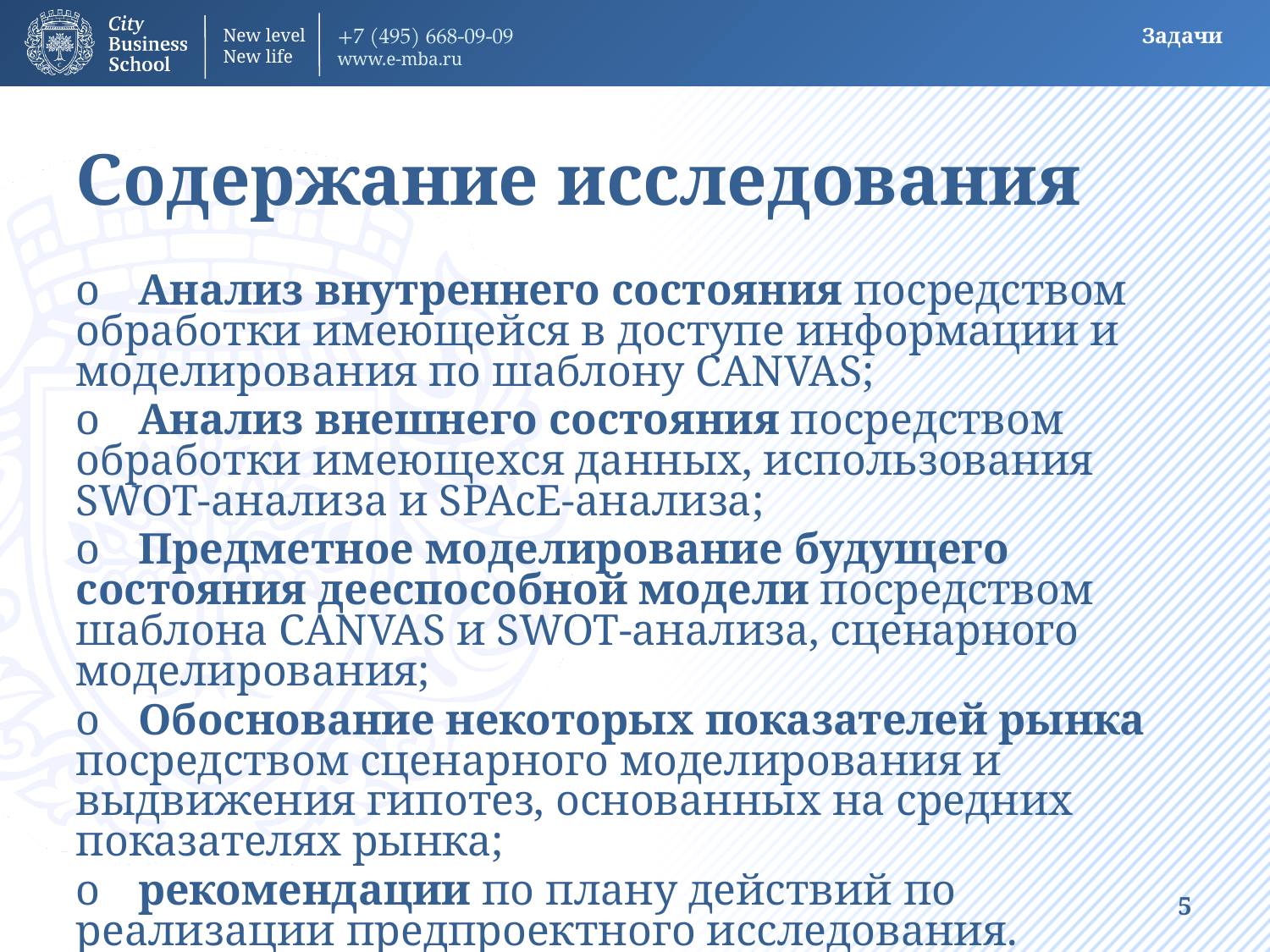

Задачи

Содержание исследования
o	Анализ внутреннего состояния посредством обработки имеющейся в доступе информации и моделирования по шаблону CANVAS;
o	Анализ внешнего состояния посредством обработки имеющехся данных, использования SWOT-анализа и SPAcE-анализа;
o	Предметное моделирование будущего состояния дееспособной модели посредством шаблона CANVAS и SWOT-анализа, сценарного моделирования;
o	Обоснование некоторых показателей рынка посредством сценарного моделирования и выдвижения гипотез, основанных на средних показателях рынка;
o	рекомендации по плану действий по реализации предпроектного исследования.
5